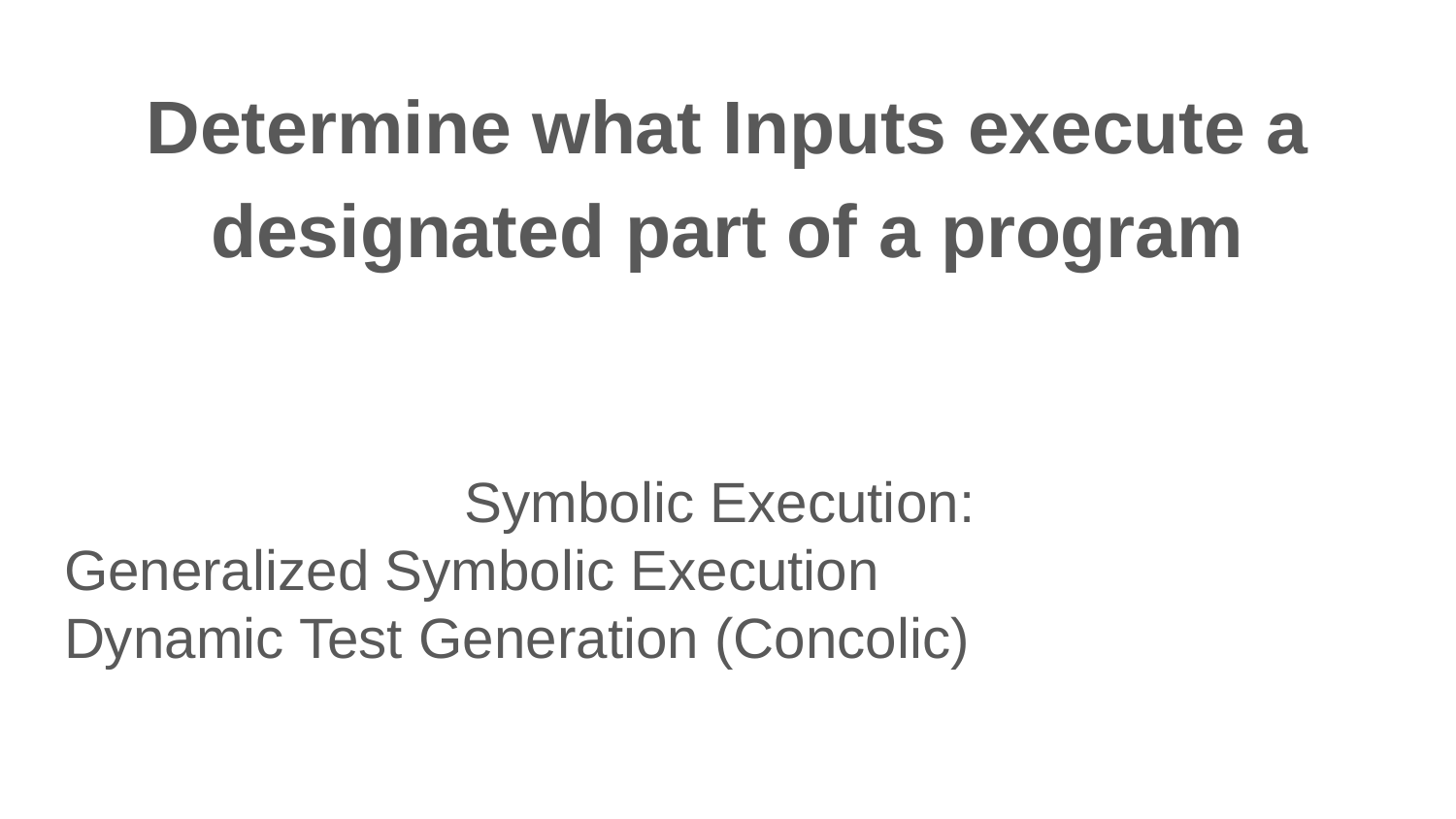

# Determine what Inputs execute a designated part of a program

Symbolic Execution:
Generalized Symbolic Execution
Dynamic Test Generation (Concolic)